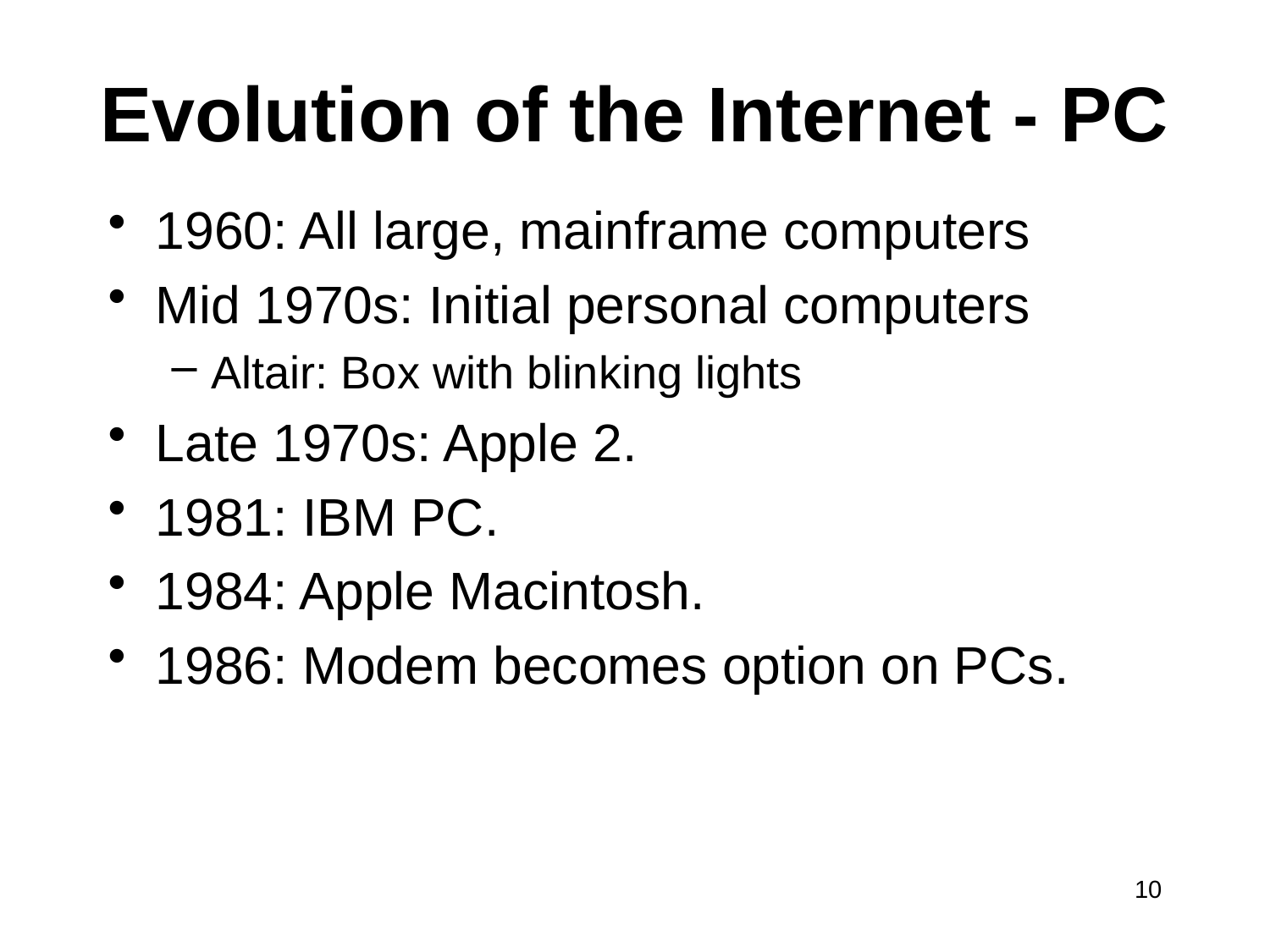

# Evolution of the Internet - PC
1960: All large, mainframe computers
Mid 1970s: Initial personal computers
Altair: Box with blinking lights
Late 1970s: Apple 2.
1981: IBM PC.
1984: Apple Macintosh.
1986: Modem becomes option on PCs.
10